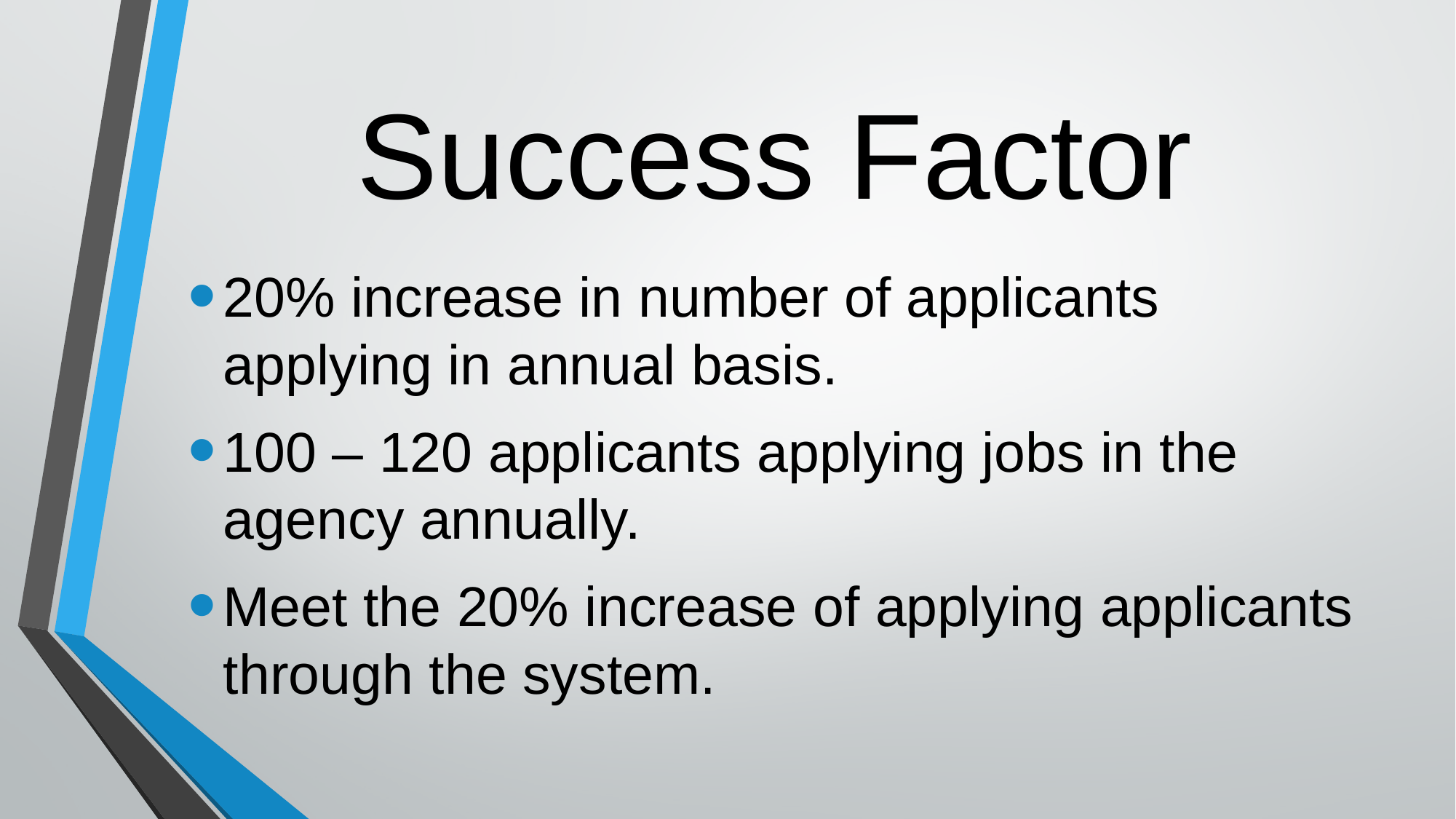

# Success Factor
20% increase in number of applicants applying in annual basis.
100 – 120 applicants applying jobs in the agency annually.
Meet the 20% increase of applying applicants through the system.